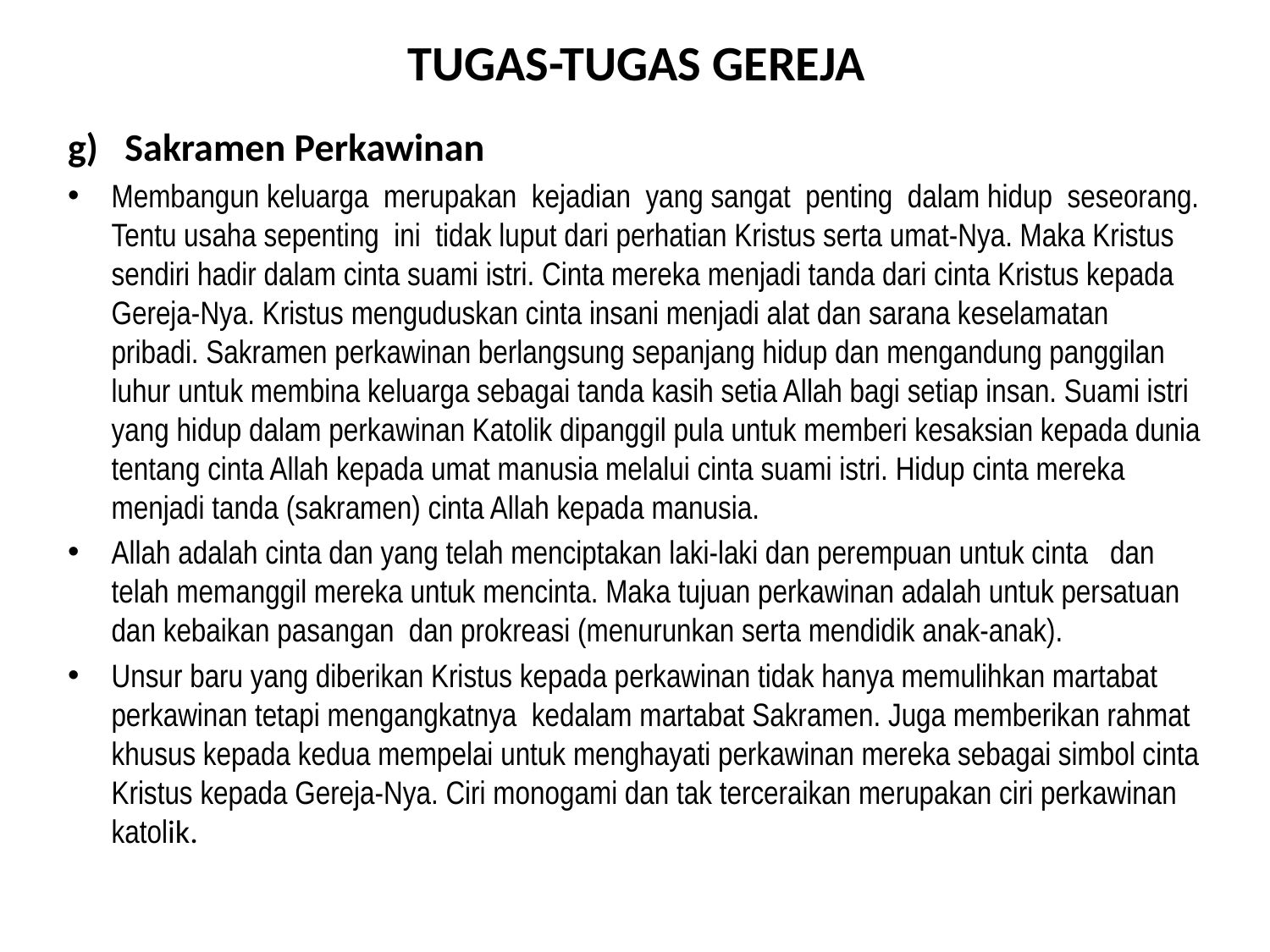

# TUGAS-TUGAS GEREJA
g)   Sakramen Perkawinan
Membangun keluarga  merupakan  kejadian  yang sangat  penting  dalam hidup  seseorang. Tentu usaha sepenting  ini  tidak luput dari perhatian Kristus serta umat-Nya. Maka Kristus sendiri hadir dalam cinta suami istri. Cinta mereka menjadi tanda dari cinta Kristus kepada Gereja-Nya. Kristus menguduskan cinta insani menjadi alat dan sarana keselamatan pribadi. Sakramen perkawinan berlangsung sepanjang hidup dan mengandung panggilan luhur untuk membina keluarga sebagai tanda kasih setia Allah bagi setiap insan. Suami istri yang hidup dalam perkawinan Katolik dipanggil pula untuk memberi kesaksian kepada dunia tentang cinta Allah kepada umat manusia melalui cinta suami istri. Hidup cinta mereka menjadi tanda (sakramen) cinta Allah kepada manusia.
Allah adalah cinta dan yang telah menciptakan laki-laki dan perempuan untuk cinta   dan telah memanggil mereka untuk mencinta. Maka tujuan perkawinan adalah untuk persatuan dan kebaikan pasangan  dan prokreasi (menurunkan serta mendidik anak-anak).
Unsur baru yang diberikan Kristus kepada perkawinan tidak hanya memulihkan martabat perkawinan tetapi mengangkatnya  kedalam martabat Sakramen. Juga memberikan rahmat khusus kepada kedua mempelai untuk menghayati perkawinan mereka sebagai simbol cinta Kristus kepada Gereja-Nya. Ciri monogami dan tak terceraikan merupakan ciri perkawinan katolik.